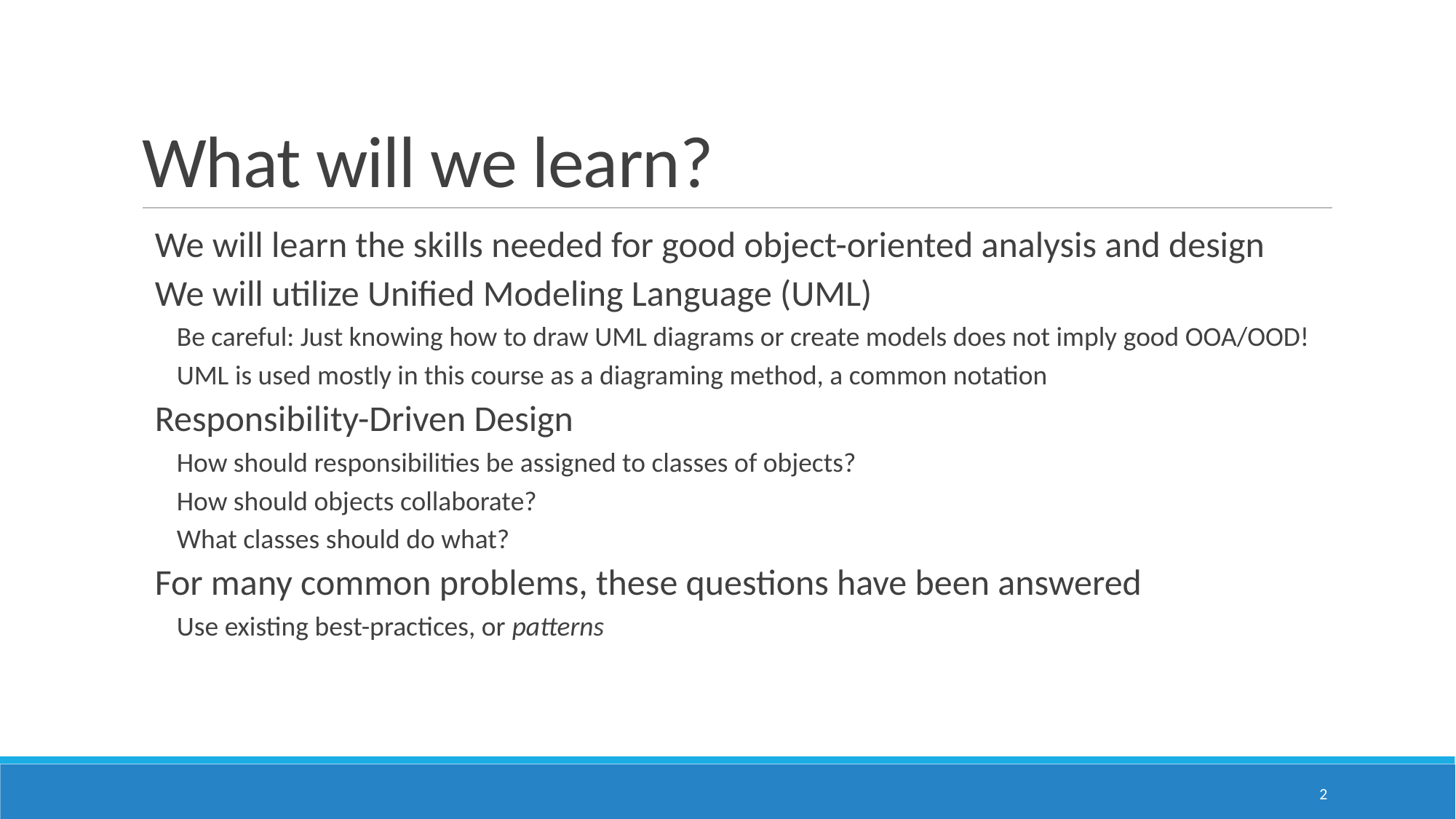

# What will we learn?
We will learn the skills needed for good object-oriented analysis and design
We will utilize Unified Modeling Language (UML)
Be careful: Just knowing how to draw UML diagrams or create models does not imply good OOA/OOD!
UML is used mostly in this course as a diagraming method, a common notation
Responsibility-Driven Design
How should responsibilities be assigned to classes of objects?
How should objects collaborate?
What classes should do what?
For many common problems, these questions have been answered
Use existing best-practices, or patterns

2